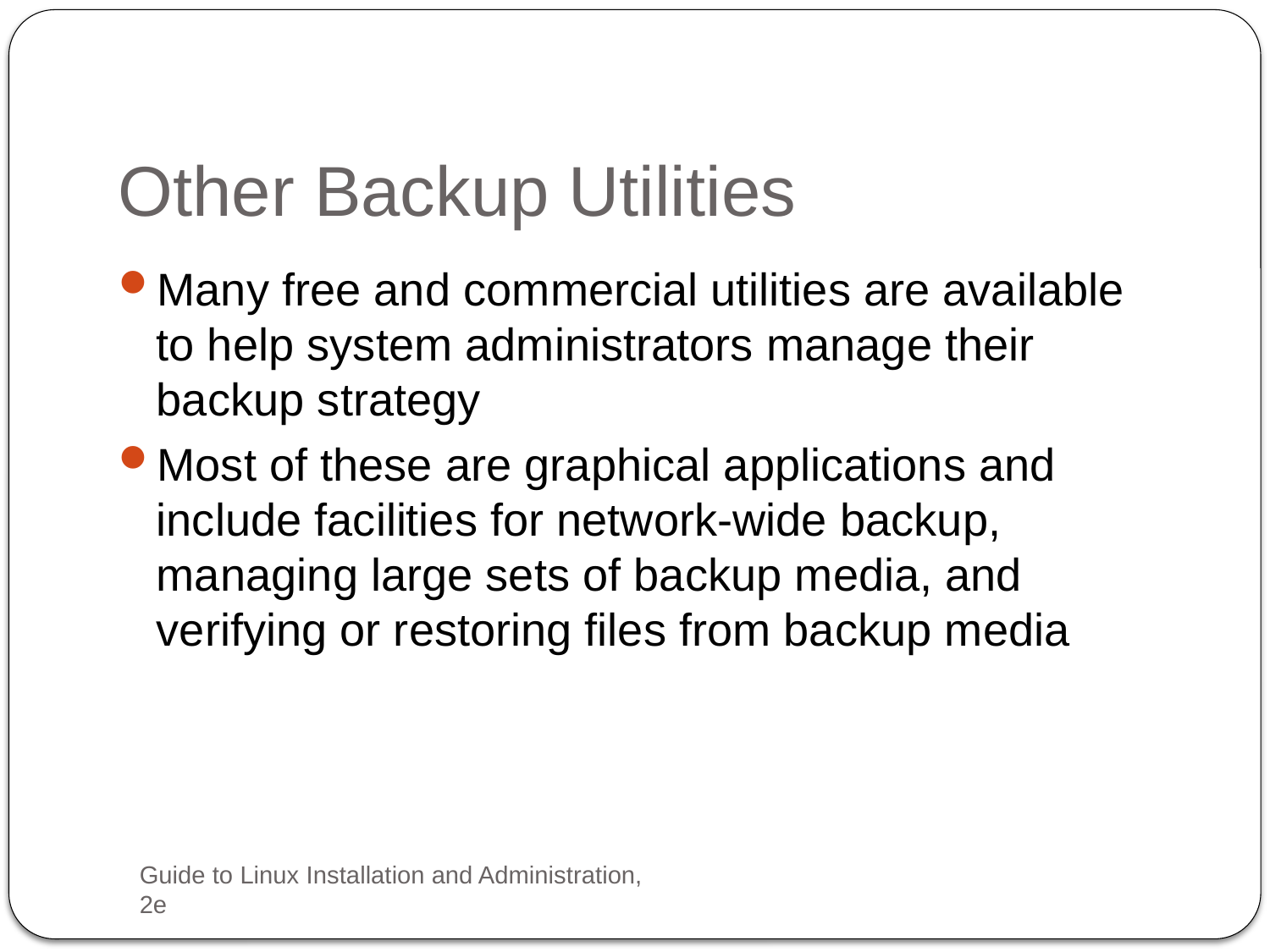

# Other Backup Utilities
Many free and commercial utilities are available to help system administrators manage their backup strategy
Most of these are graphical applications and include facilities for network-wide backup, managing large sets of backup media, and verifying or restoring files from backup media
Guide to Linux Installation and Administration, 2e
48